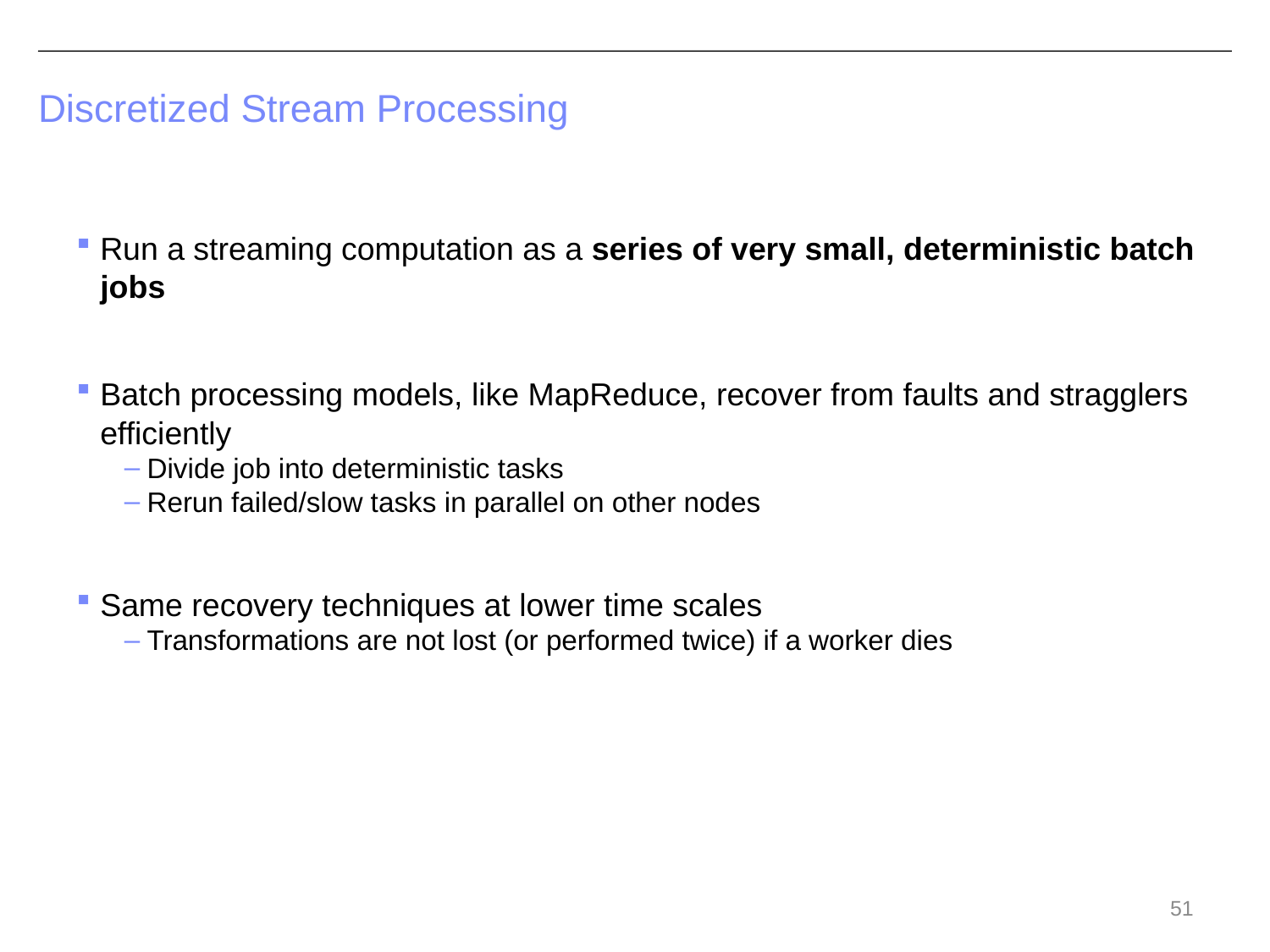

# Discretized Stream Processing
Run a streaming computation as a series of very small, deterministic batch jobs

Batch processing models, like MapReduce, recover from faults and stragglers efficiently
Divide job into deterministic tasks
Rerun failed/slow tasks in parallel on other nodes

Same recovery techniques at lower time scales
Transformations are not lost (or performed twice) if a worker dies

51